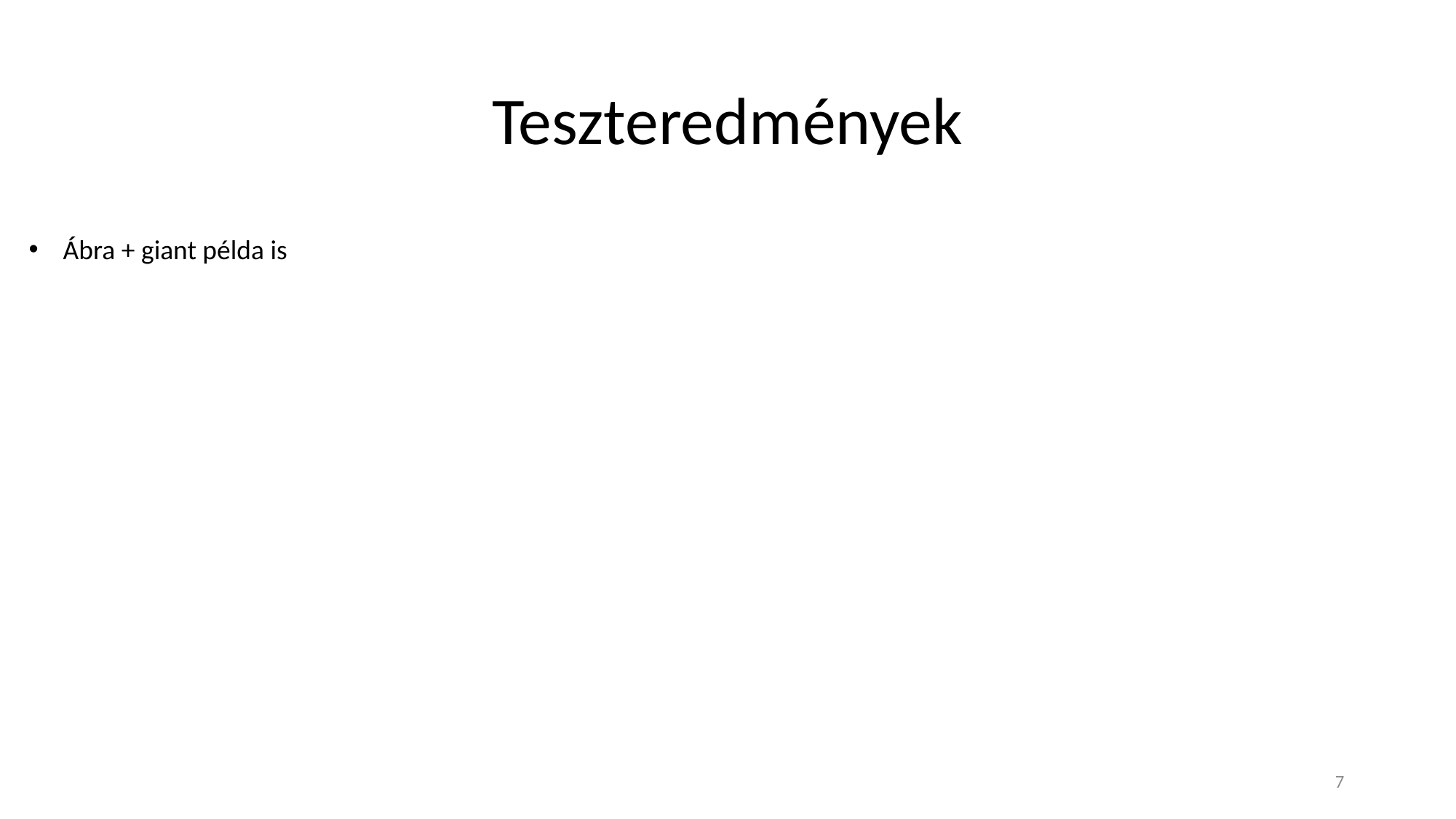

# Teszteredmények
Ábra + giant példa is
7